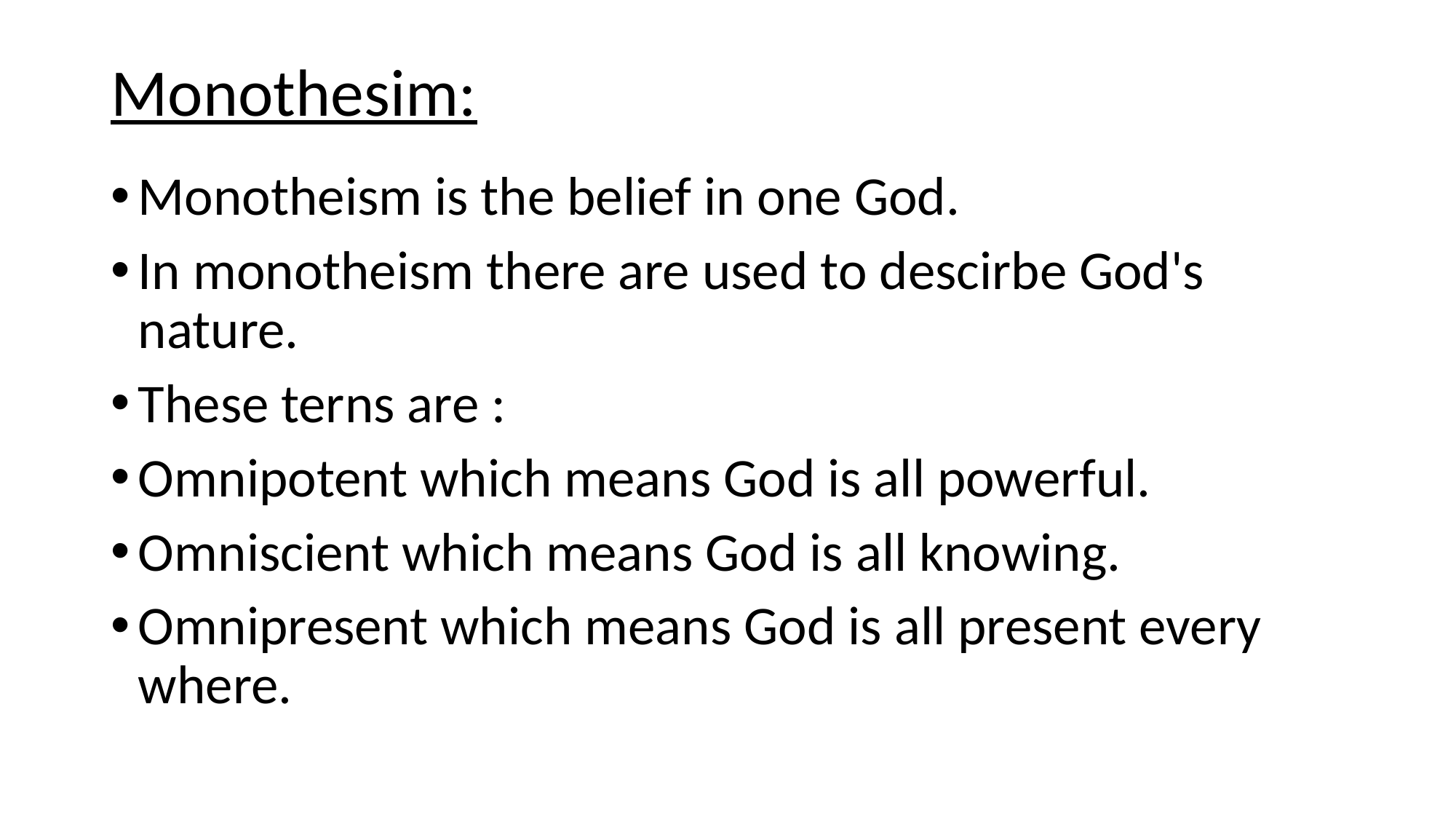

# Monothesim:
Monotheism is the belief in one God.
In monotheism there are used to descirbe God's nature.
These terns are :
Omnipotent which means God is all powerful.
Omniscient which means God is all knowing.
Omnipresent which means God is all present every where.